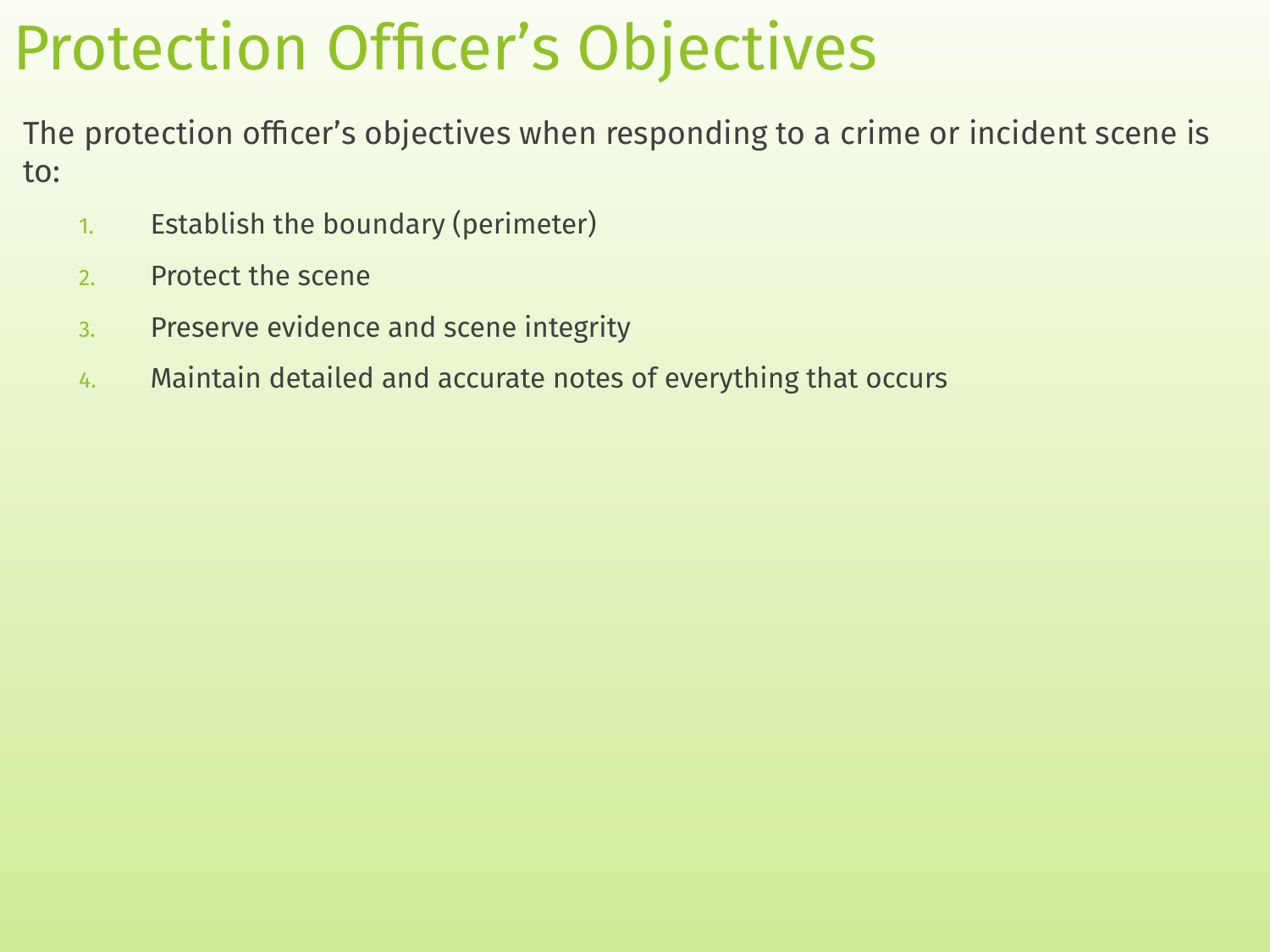

# Protection Officer’s Objectives
The protection officer’s objectives when responding to a crime or incident scene is to:
Establish the boundary (perimeter)
Protect the scene
Preserve evidence and scene integrity
Maintain detailed and accurate notes of everything that occurs

6